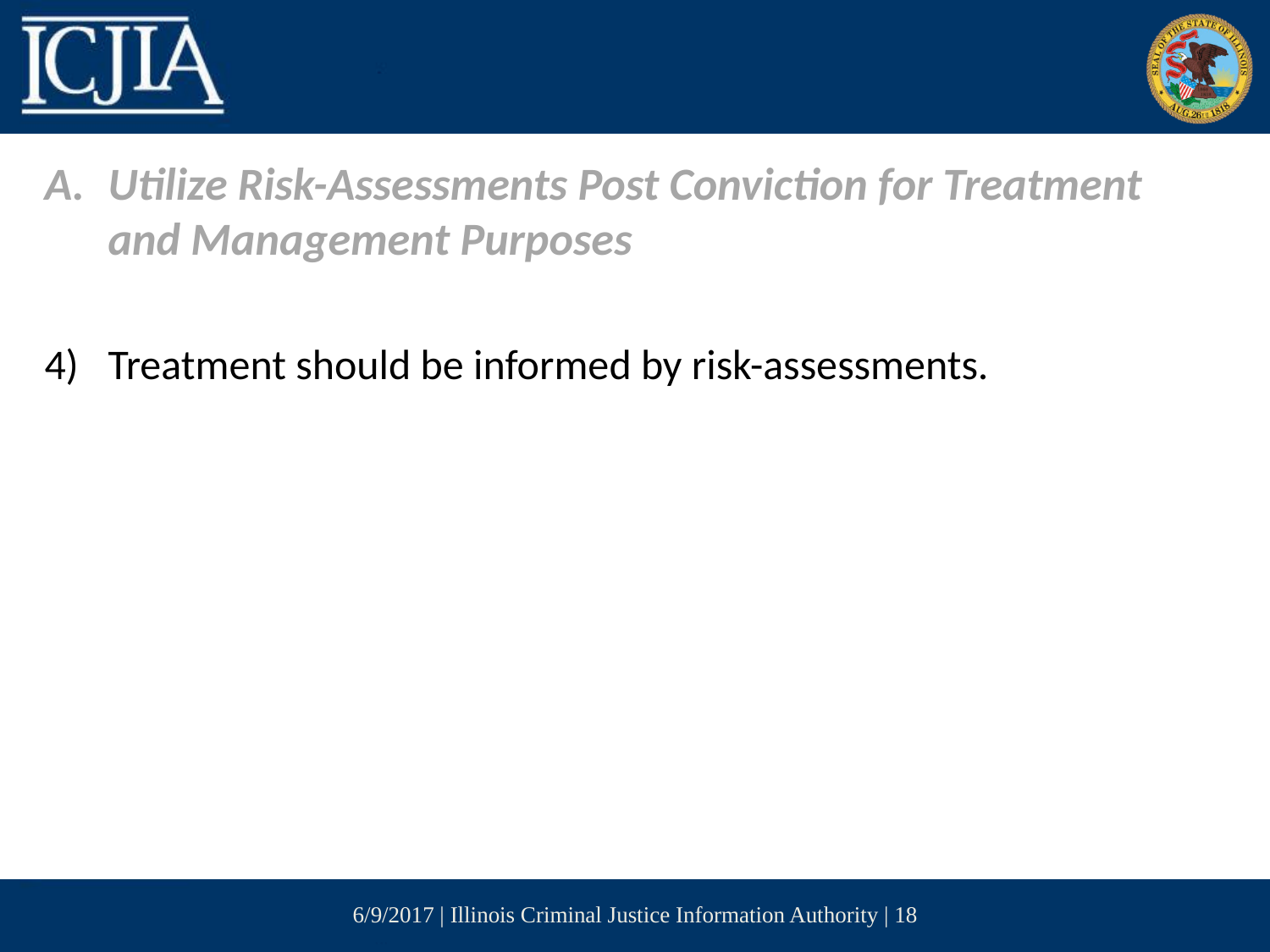

Utilize Risk-Assessments Post Conviction for Treatment and Management Purposes

Treatment should be informed by risk-assessments.

6/9/2017 | Illinois Criminal Justice Information Authority | 18